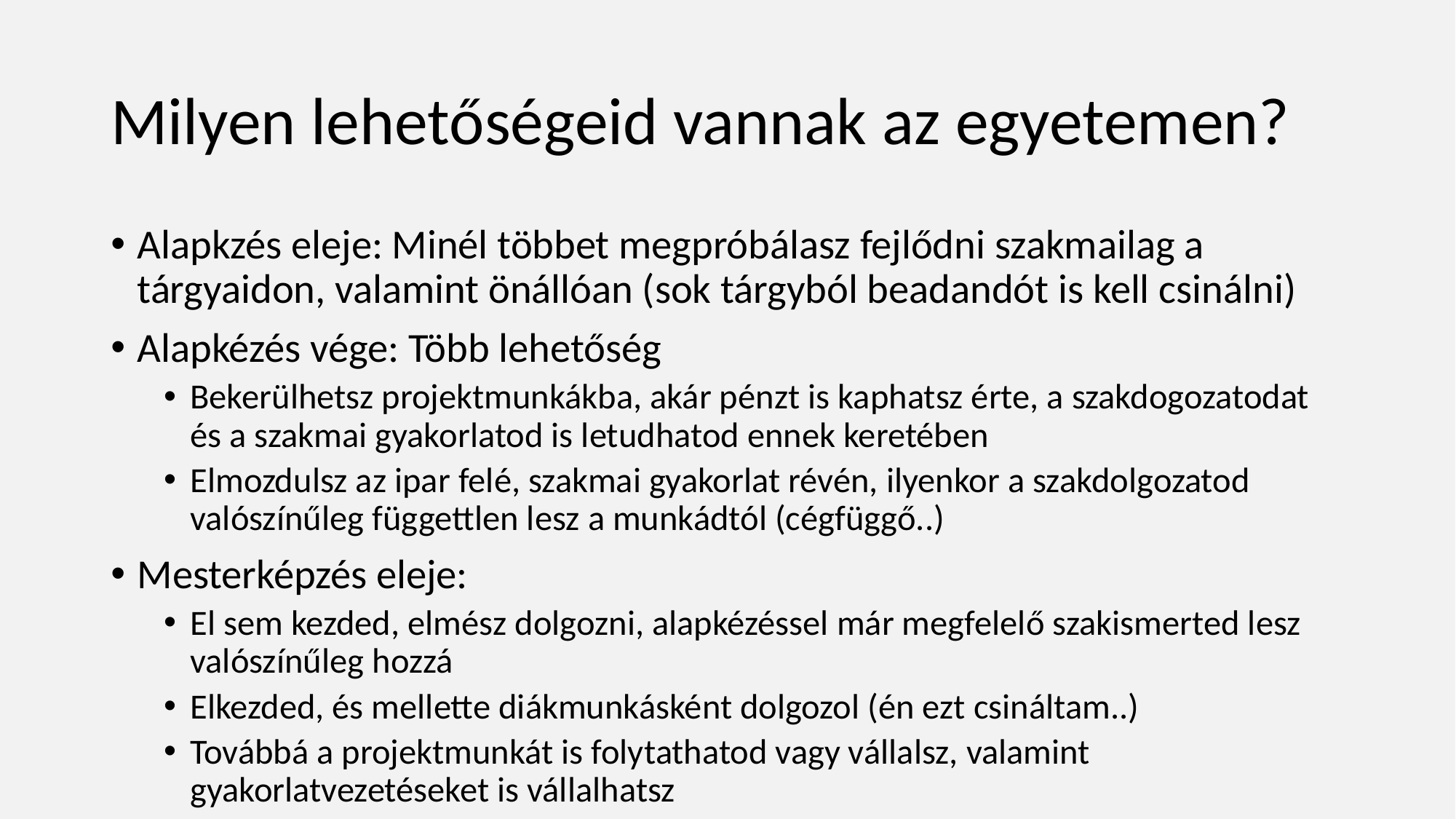

# Milyen lehetőségeid vannak az egyetemen?
Alapkzés eleje: Minél többet megpróbálasz fejlődni szakmailag a tárgyaidon, valamint önállóan (sok tárgyból beadandót is kell csinálni)
Alapkézés vége: Több lehetőség
Bekerülhetsz projektmunkákba, akár pénzt is kaphatsz érte, a szakdogozatodat és a szakmai gyakorlatod is letudhatod ennek keretében
Elmozdulsz az ipar felé, szakmai gyakorlat révén, ilyenkor a szakdolgozatod valószínűleg függettlen lesz a munkádtól (cégfüggő..)
Mesterképzés eleje:
El sem kezded, elmész dolgozni, alapkézéssel már megfelelő szakismerted lesz valószínűleg hozzá
Elkezded, és mellette diákmunkásként dolgozol (én ezt csináltam..)
Továbbá a projektmunkát is folytathatod vagy vállalsz, valamint gyakorlatvezetéseket is vállalhatsz